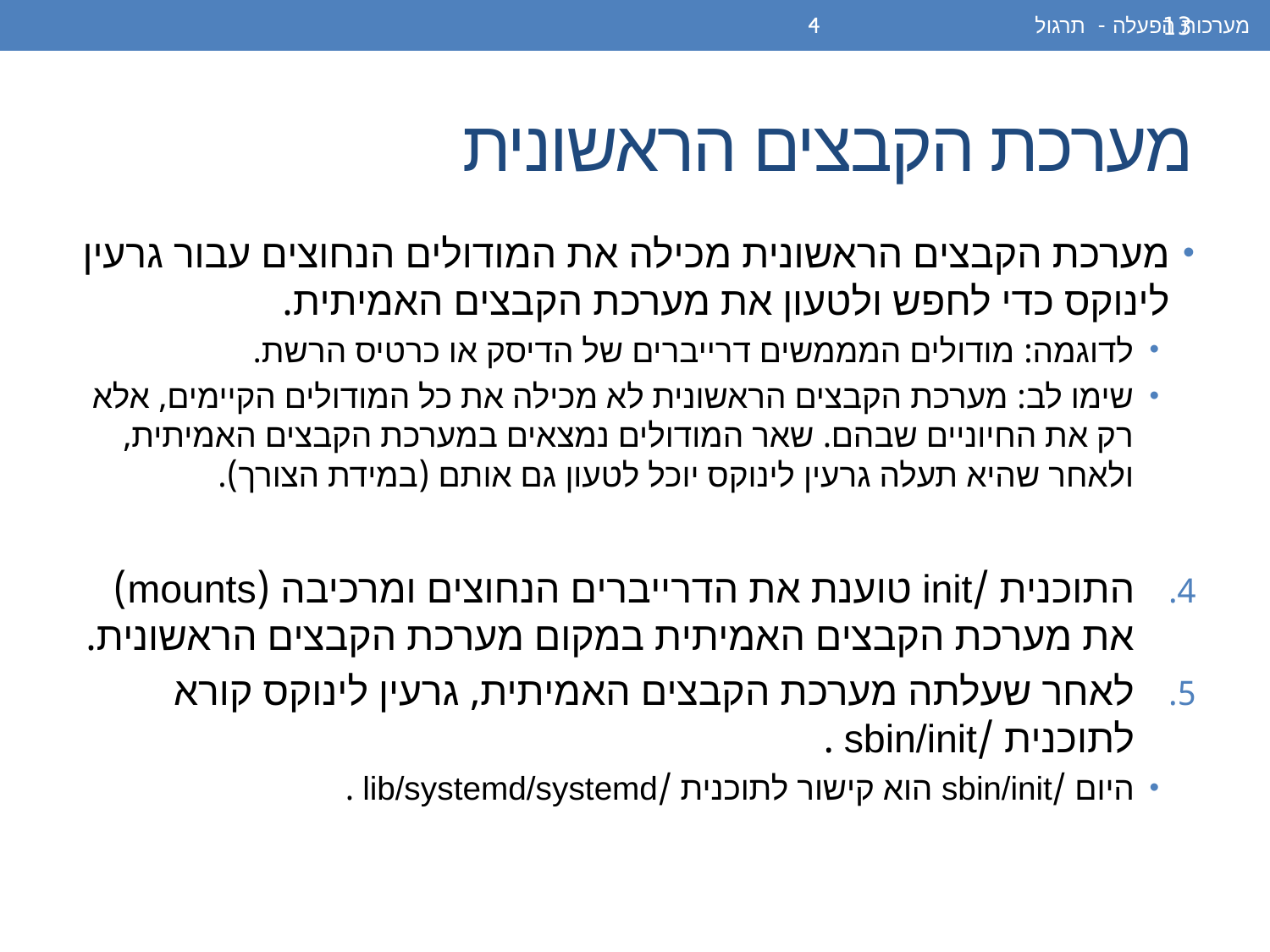

מערכות הפעלה - תרגול 4
13
# מערכת הקבצים הראשונית
מערכת הקבצים הראשונית מכילה את המודולים הנחוצים עבור גרעין לינוקס כדי לחפש ולטעון את מערכת הקבצים האמיתית.
לדוגמה: מודולים המממשים דרייברים של הדיסק או כרטיס הרשת.
שימו לב: מערכת הקבצים הראשונית לא מכילה את כל המודולים הקיימים, אלא רק את החיוניים שבהם. שאר המודולים נמצאים במערכת הקבצים האמיתית, ולאחר שהיא תעלה גרעין לינוקס יוכל לטעון גם אותם (במידת הצורך).

התוכנית /init טוענת את הדרייברים הנחוצים ומרכיבה (mounts) את מערכת הקבצים האמיתית במקום מערכת הקבצים הראשונית.
לאחר שעלתה מערכת הקבצים האמיתית, גרעין לינוקס קורא לתוכנית /sbin/init .
היום /sbin/init הוא קישור לתוכנית /lib/systemd/systemd .